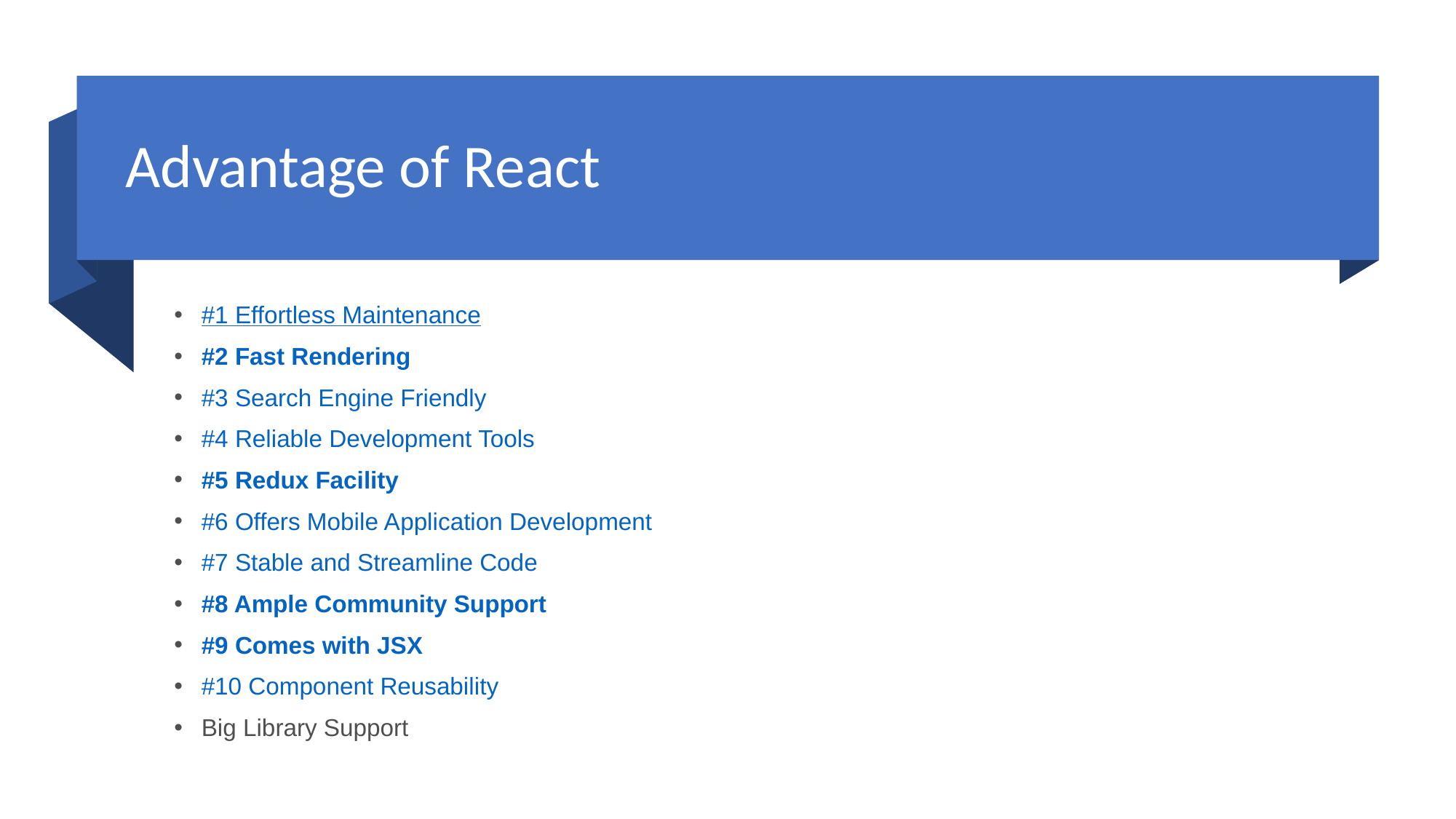

# Advantage of React

#1 Effortless Maintenance
#2 Fast Rendering
#3 Search Engine Friendly
#4 Reliable Development Tools
#5 Redux Facility
#6 Offers Mobile Application Development
#7 Stable and Streamline Code
#8 Ample Community Support
#9 Comes with JSX
#10 Component Reusability
Big Library Support